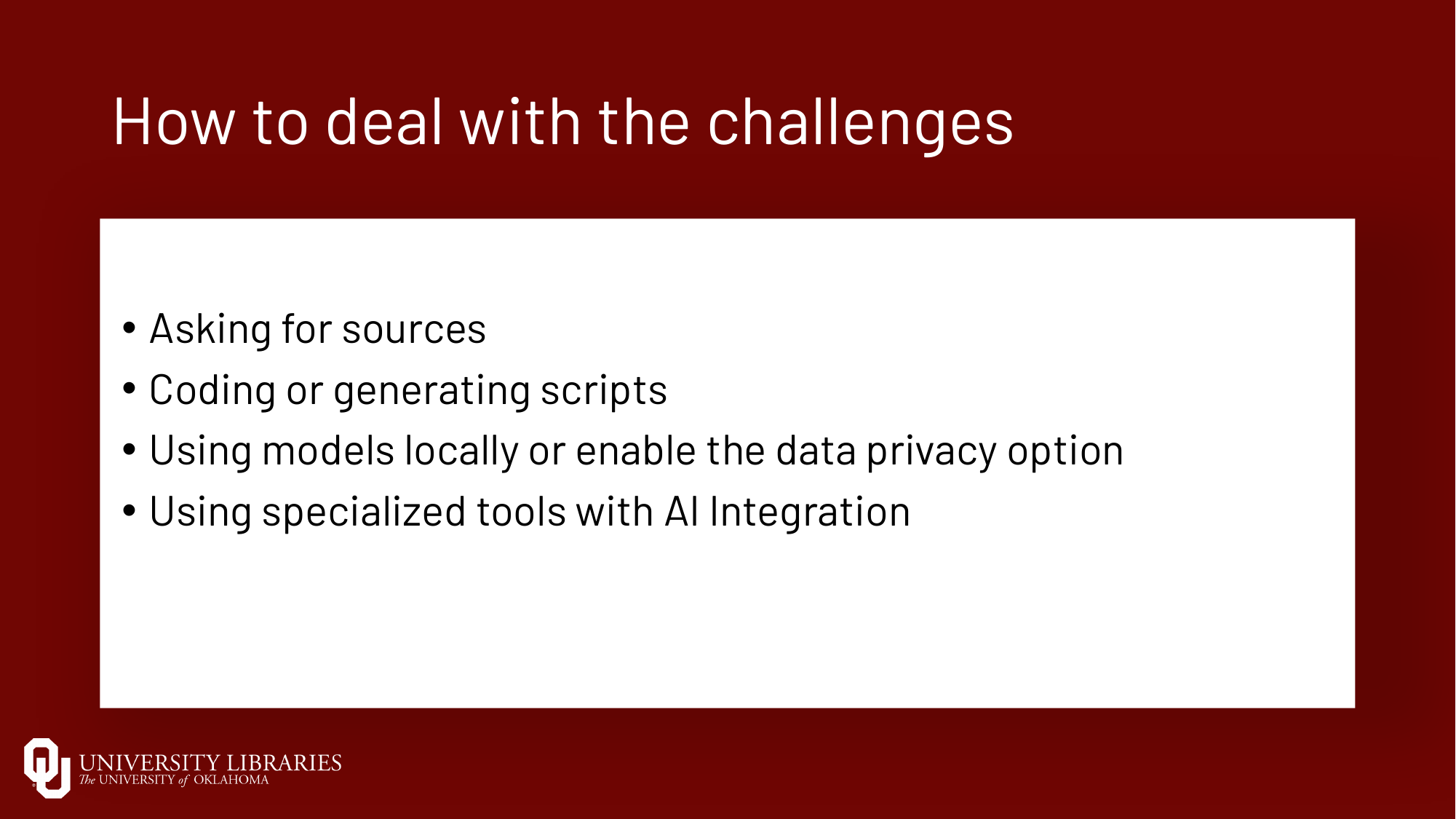

# How to deal with the challenges

Asking for sources
Coding or generating scripts
Using models locally or enable the data privacy option
Using specialized tools with AI Integration